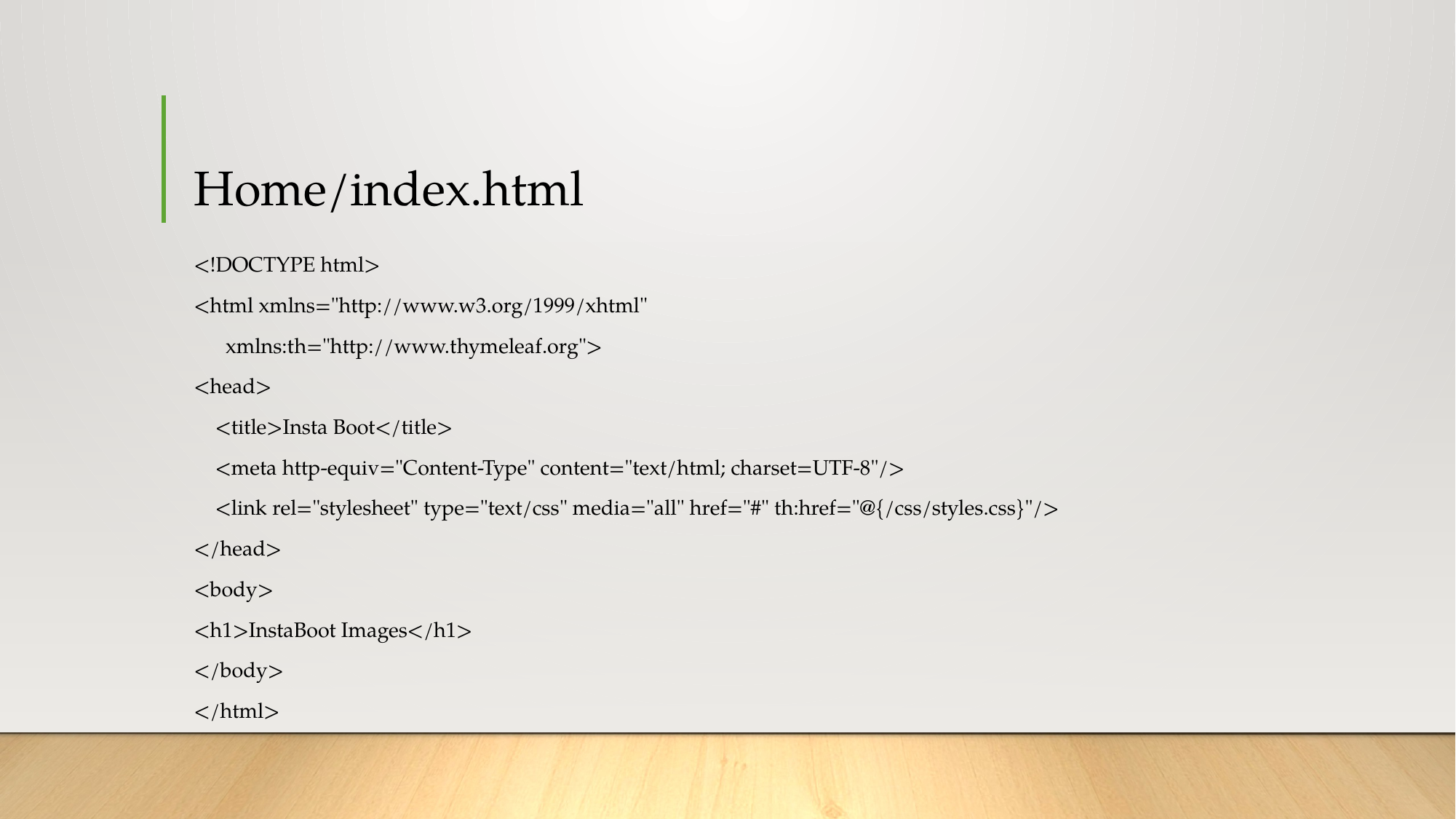

# Home/index.html
<!DOCTYPE html>
<html xmlns="http://www.w3.org/1999/xhtml"
      xmlns:th="http://www.thymeleaf.org">
<head>
    <title>Insta Boot</title>
    <meta http-equiv="Content-Type" content="text/html; charset=UTF-8"/>
    <link rel="stylesheet" type="text/css" media="all" href="#" th:href="@{/css/styles.css}"/>
</head>
<body>
<h1>InstaBoot Images</h1>
</body>
</html>